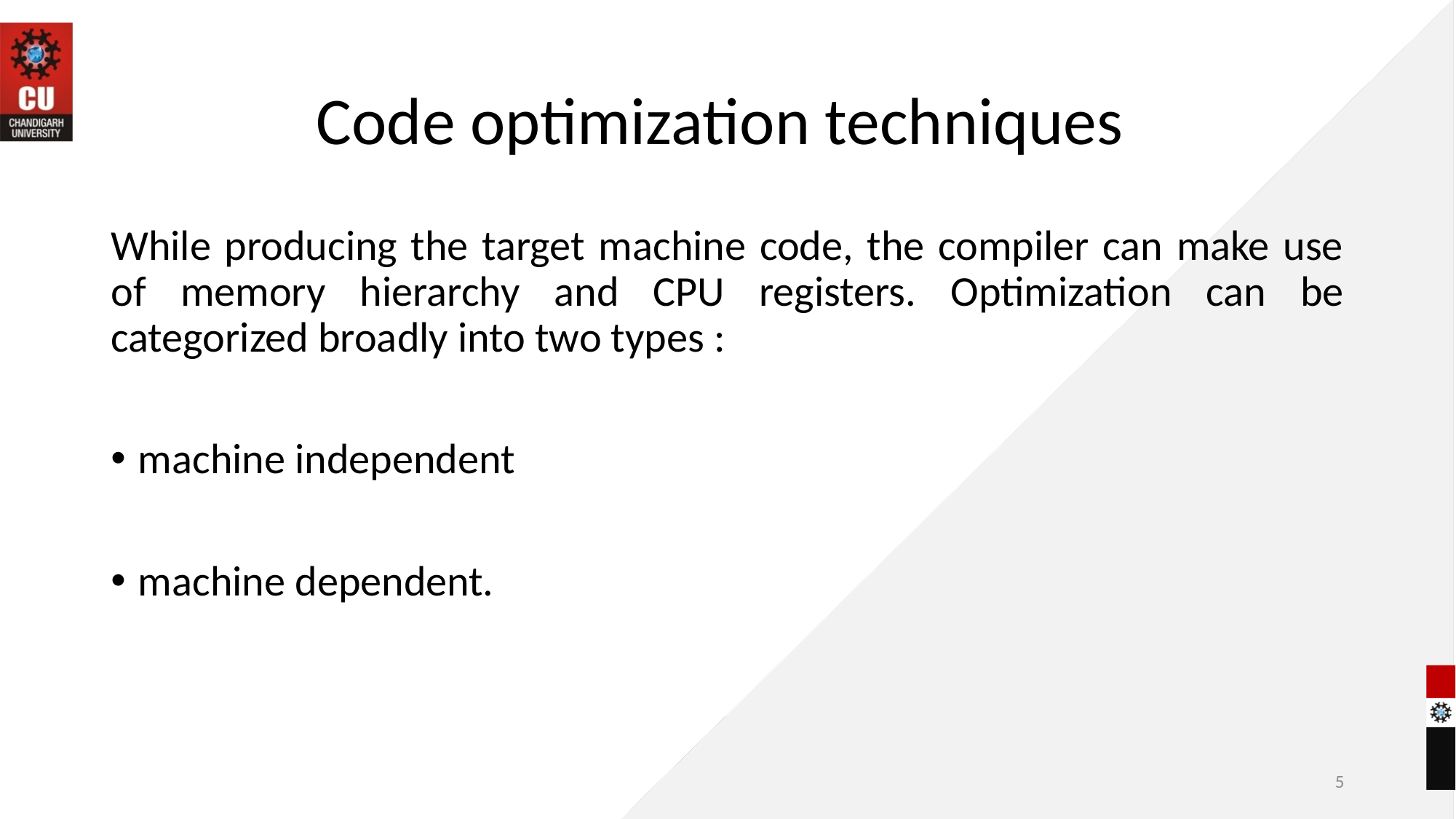

# Code optimization techniques
While producing the target machine code, the compiler can make use of memory hierarchy and CPU registers. Optimization can be categorized broadly into two types :

machine independent

machine dependent.

5